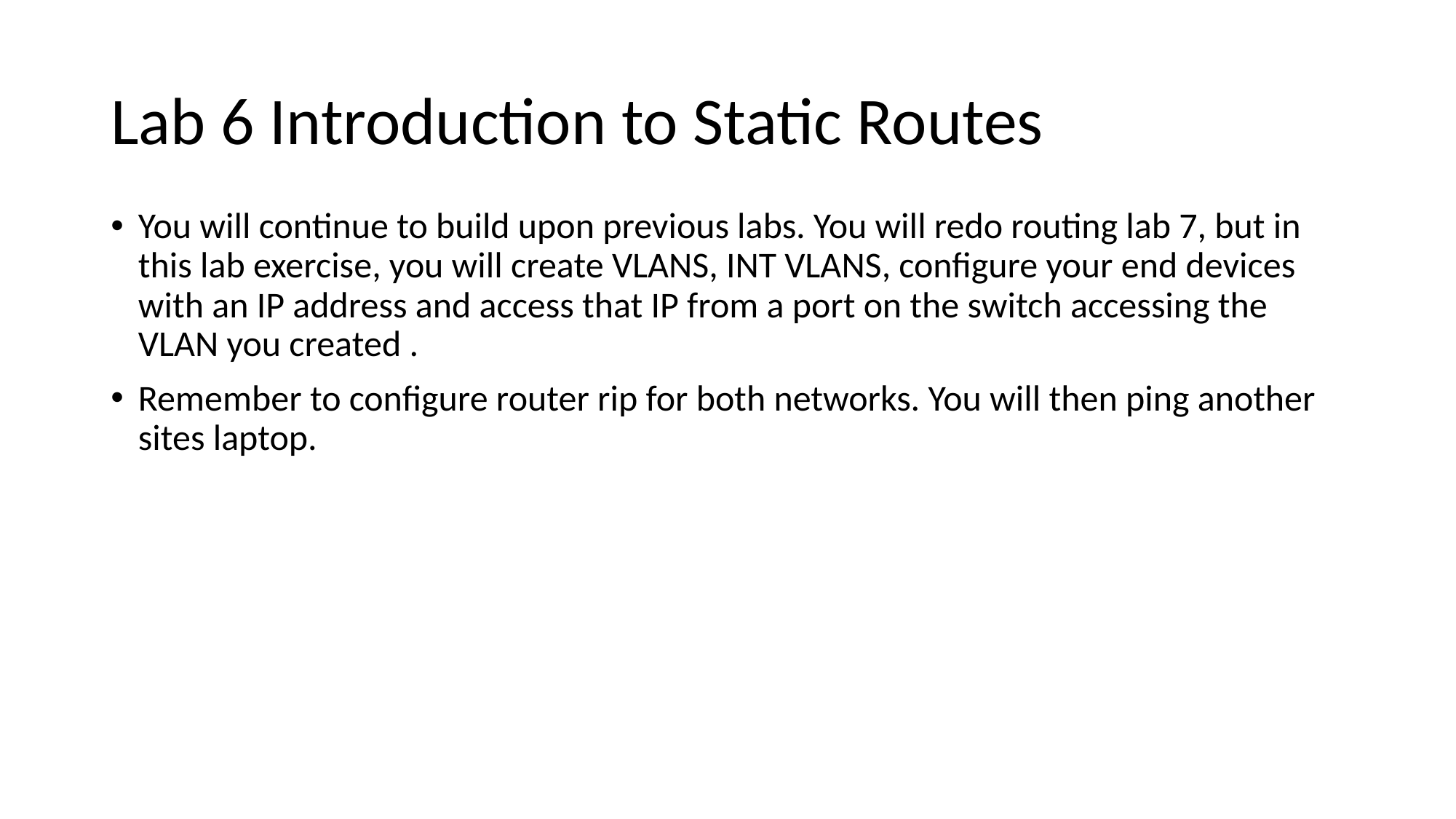

# Lab 6 Introduction to Static Routes
You will continue to build upon previous labs. You will redo routing lab 7, but in this lab exercise, you will create VLANS, INT VLANS, configure your end devices with an IP address and access that IP from a port on the switch accessing the VLAN you created .
Remember to configure router rip for both networks. You will then ping another sites laptop.